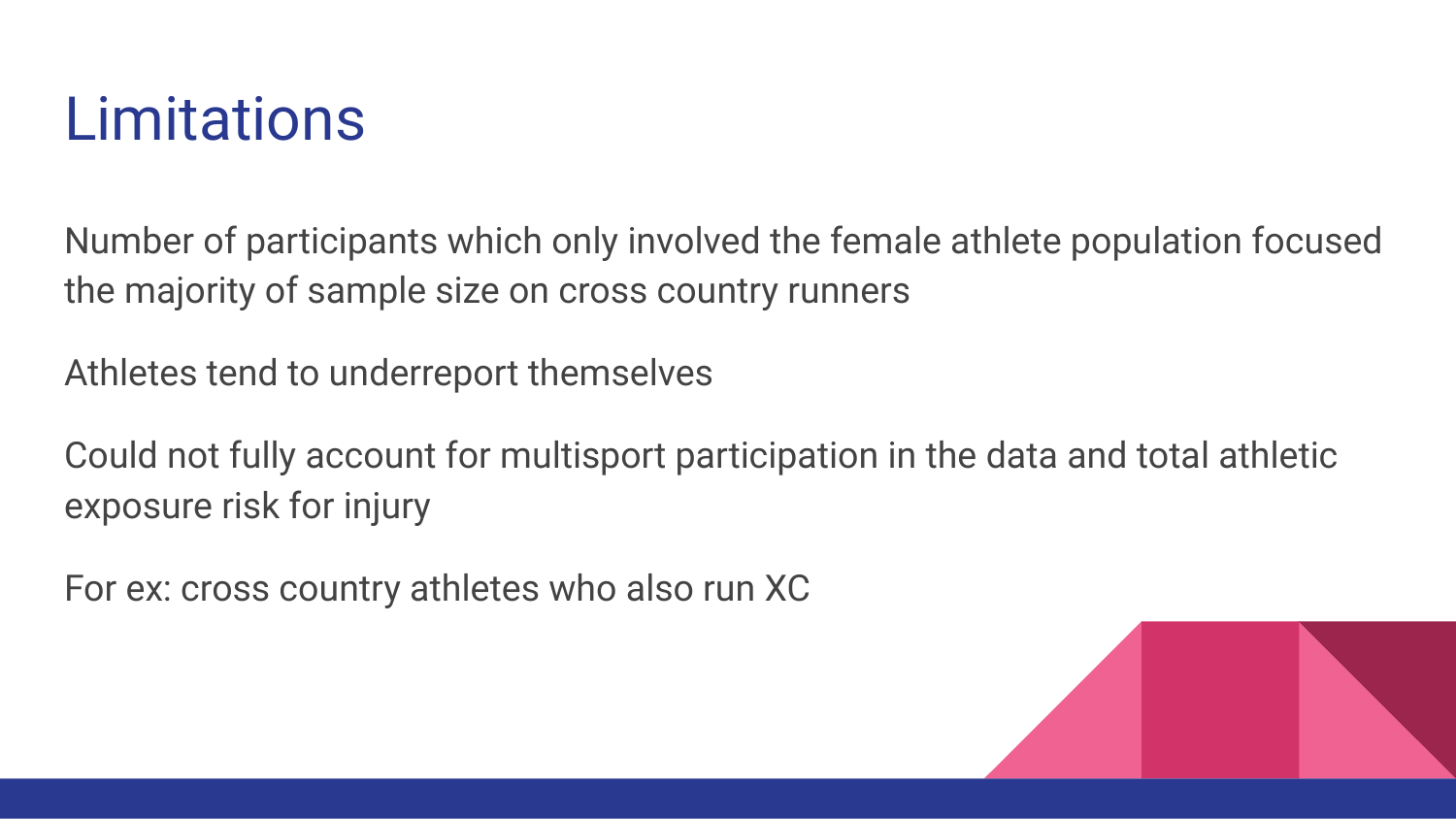

# Limitations
Number of participants which only involved the female athlete population focused the majority of sample size on cross country runners
Athletes tend to underreport themselves
Could not fully account for multisport participation in the data and total athletic exposure risk for injury
For ex: cross country athletes who also run XC